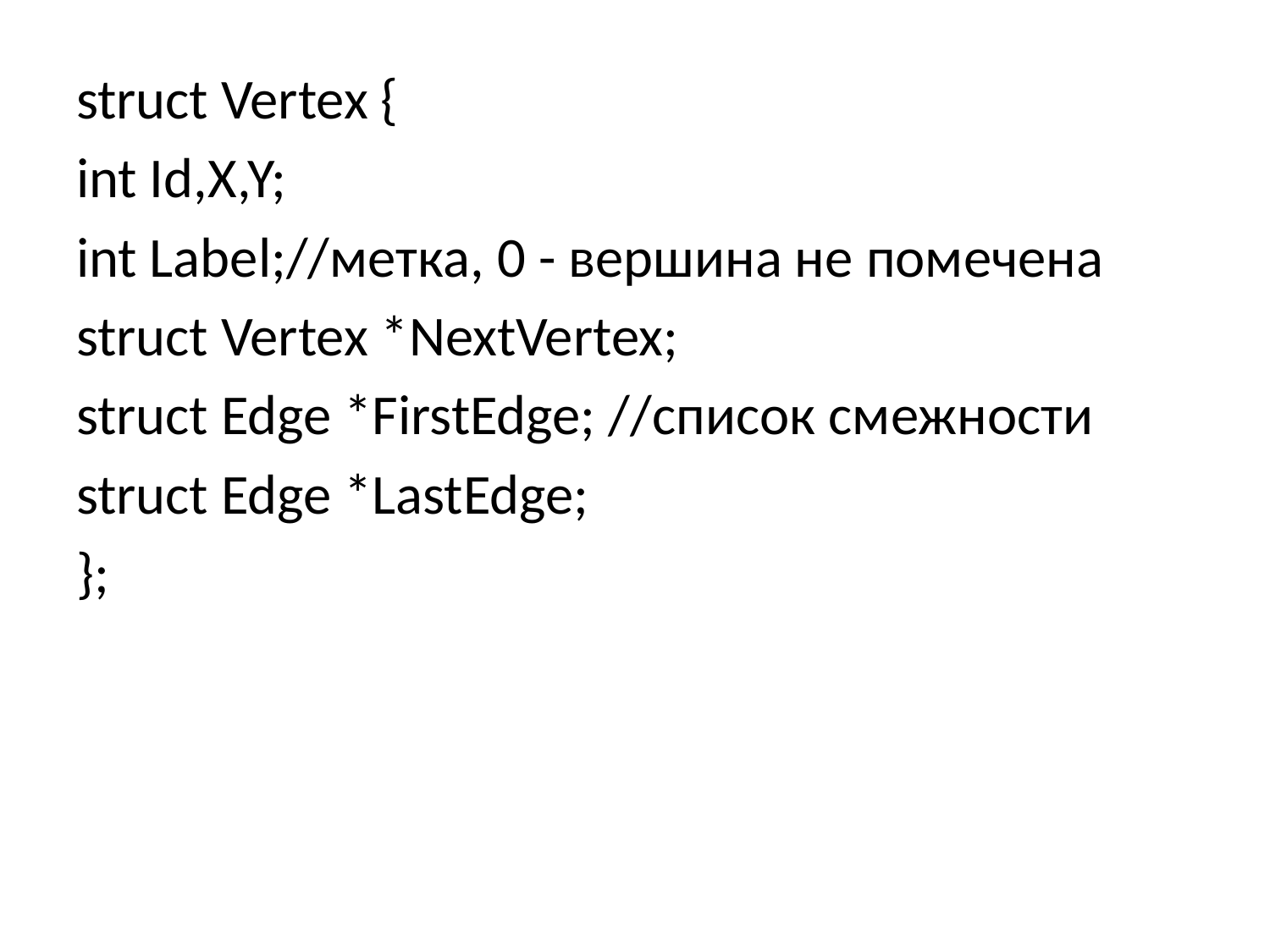

struct Vertex {
int Id,X,Y;
int Label;//метка, 0 - вершина не помечена
struct Vertex *NextVertex;
struct Edge *FirstEdge; //список смежности
struct Edge *LastEdge;
};